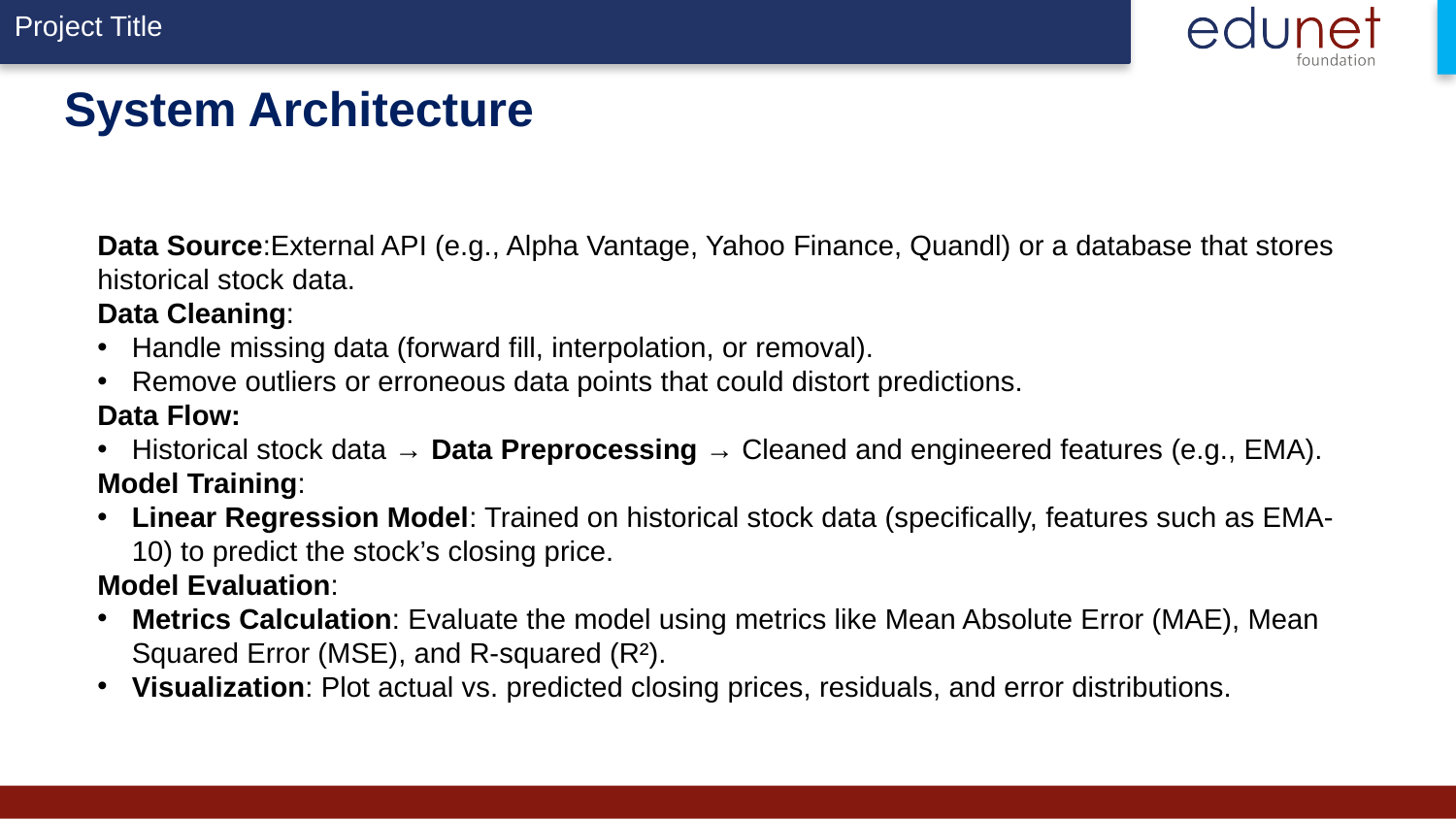

# System Architecture
Data Source:External API (e.g., Alpha Vantage, Yahoo Finance, Quandl) or a database that stores historical stock data.
Data Cleaning:
Handle missing data (forward fill, interpolation, or removal).
Remove outliers or erroneous data points that could distort predictions.
Data Flow:
Historical stock data → Data Preprocessing → Cleaned and engineered features (e.g., EMA).
Model Training:
Linear Regression Model: Trained on historical stock data (specifically, features such as EMA-10) to predict the stock’s closing price.
Model Evaluation:
Metrics Calculation: Evaluate the model using metrics like Mean Absolute Error (MAE), Mean Squared Error (MSE), and R-squared (R²).
Visualization: Plot actual vs. predicted closing prices, residuals, and error distributions.